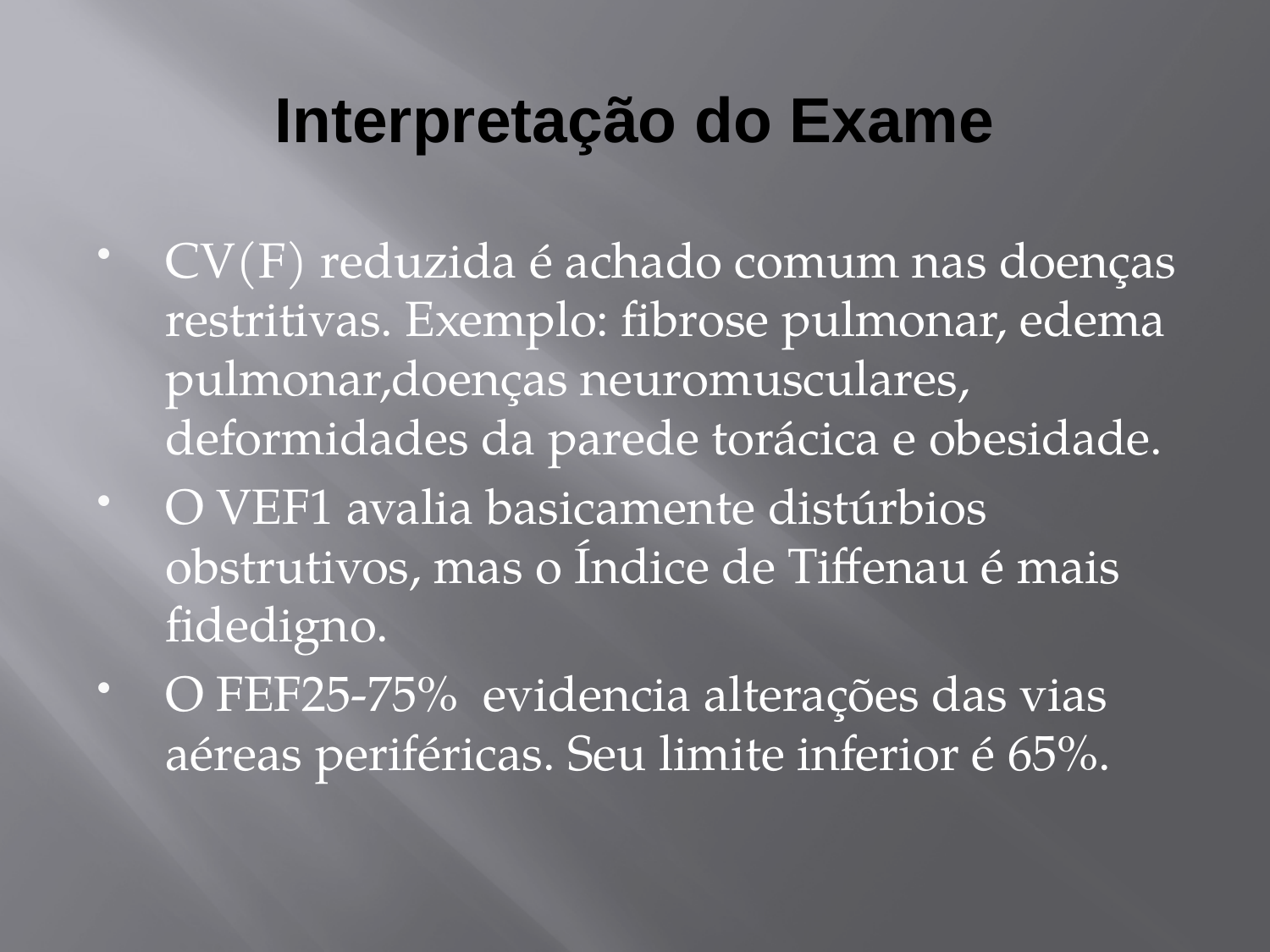

# Interpretação do Exame
CV(F) reduzida é achado comum nas doenças restritivas. Exemplo: fibrose pulmonar, edema pulmonar,doenças neuromusculares, deformidades da parede torácica e obesidade.
O VEF1 avalia basicamente distúrbios obstrutivos, mas o Índice de Tiffenau é mais fidedigno.
O FEF25-75%  evidencia alterações das vias aéreas periféricas. Seu limite inferior é 65%.